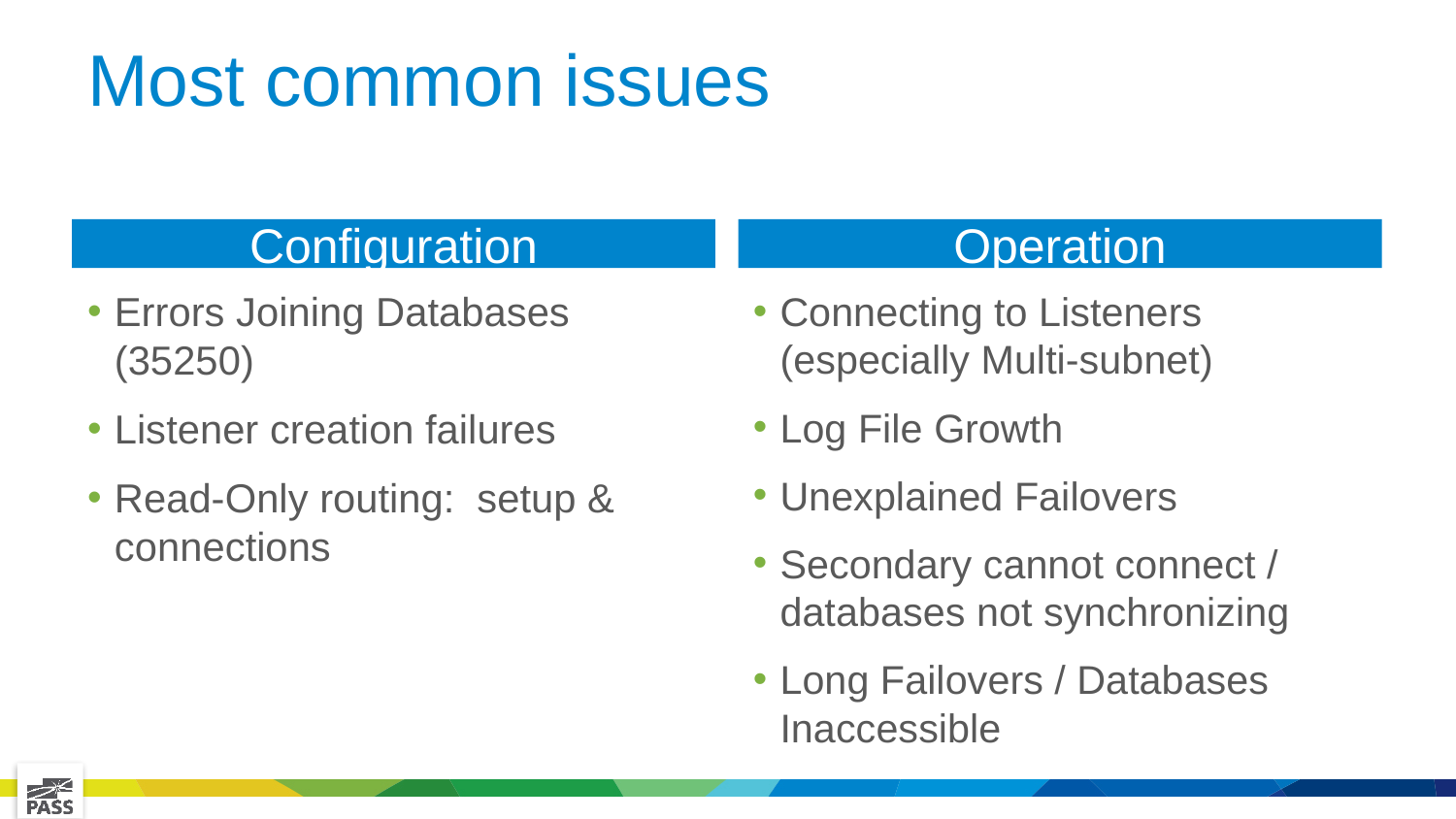

# Most common issues
Configuration
Operation
Errors Joining Databases (35250)
Listener creation failures
Read-Only routing:  setup & connections
Connecting to Listeners (especially Multi-subnet)
Log File Growth
Unexplained Failovers
Secondary cannot connect / databases not synchronizing
Long Failovers / Databases Inaccessible